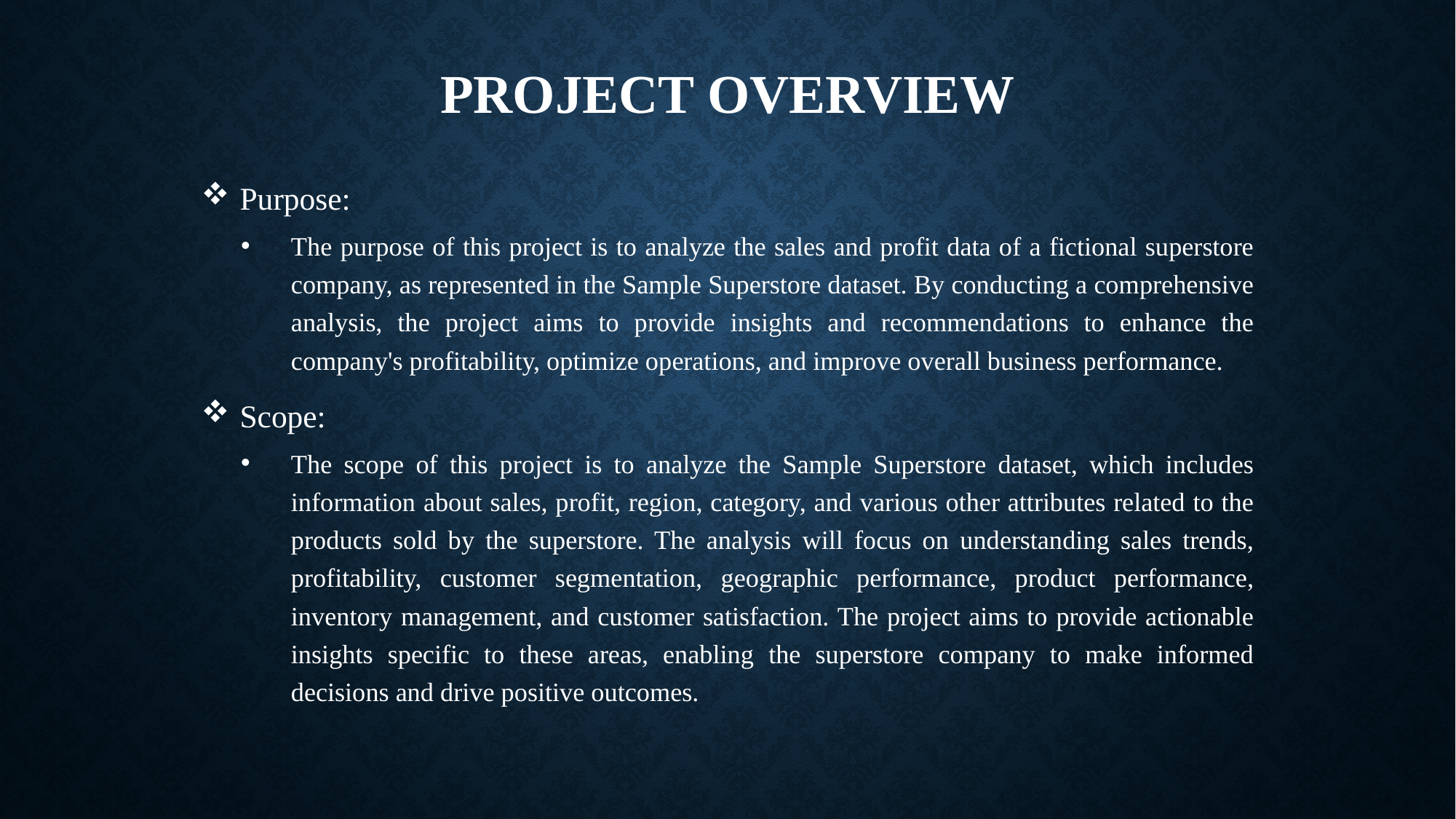

# Project Overview
Purpose:
The purpose of this project is to analyze the sales and profit data of a fictional superstore company, as represented in the Sample Superstore dataset. By conducting a comprehensive analysis, the project aims to provide insights and recommendations to enhance the company's profitability, optimize operations, and improve overall business performance.
Scope:
The scope of this project is to analyze the Sample Superstore dataset, which includes information about sales, profit, region, category, and various other attributes related to the products sold by the superstore. The analysis will focus on understanding sales trends, profitability, customer segmentation, geographic performance, product performance, inventory management, and customer satisfaction. The project aims to provide actionable insights specific to these areas, enabling the superstore company to make informed decisions and drive positive outcomes.